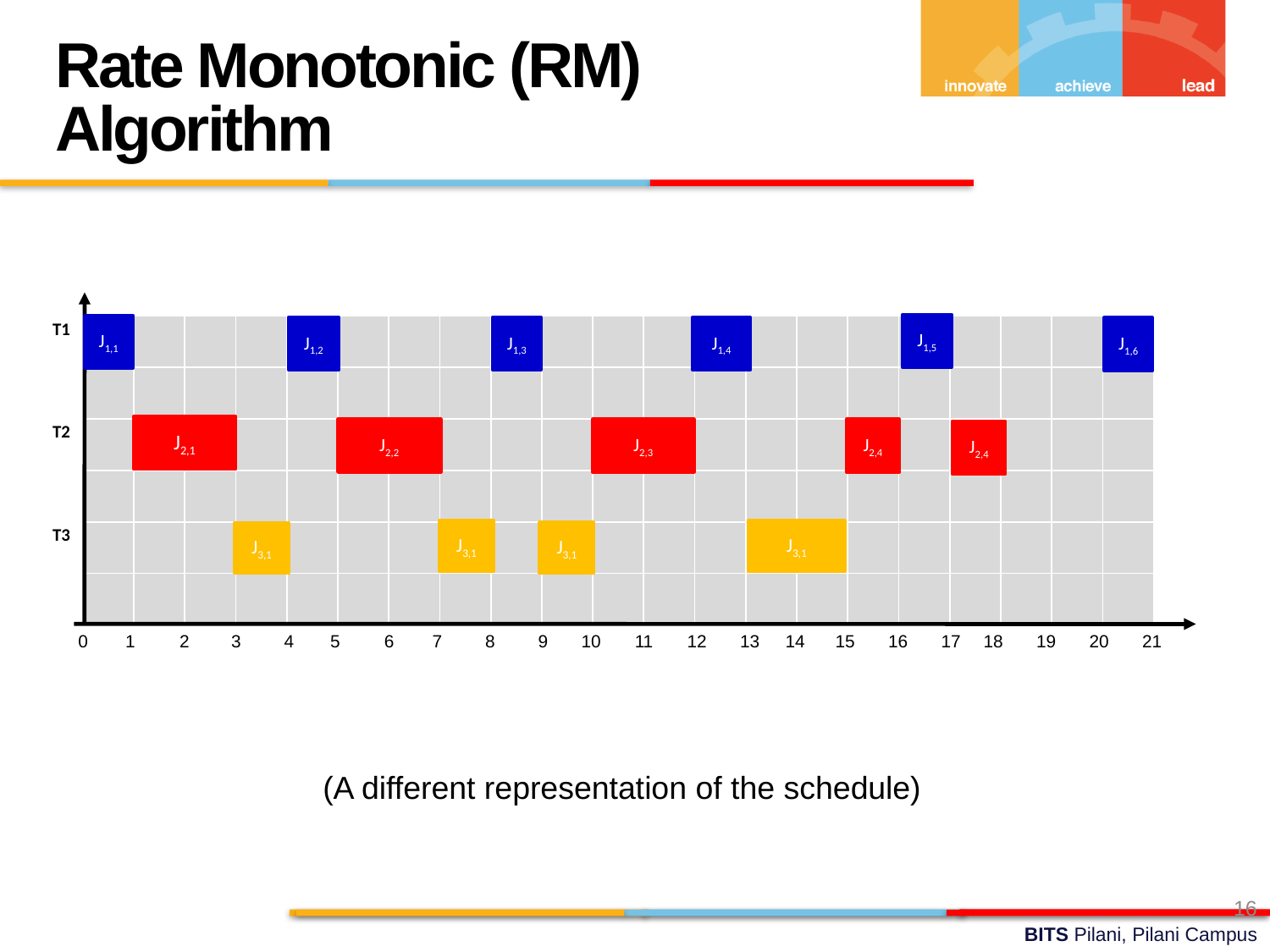

Rate Monotonic (RM) Algorithm
|  |  |  |  |  |  |  |  |  |  |  |  |  |  |  |  |  |  |  |  |  |  |
| --- | --- | --- | --- | --- | --- | --- | --- | --- | --- | --- | --- | --- | --- | --- | --- | --- | --- | --- | --- | --- | --- |
| T1 |  |  |  |  |  |  |  |  |  |  |  |  |  |  |  |  |  |  |  |  |  |
|  |  |  |  |  |  |  |  |  |  |  |  |  |  |  |  |  |  |  |  |  |  |
| T2 |  |  |  |  |  |  |  |  |  |  |  |  |  |  |  |  |  |  |  |  |  |
|  |  |  |  |  |  |  |  |  |  |  |  |  |  |  |  |  |  |  |  |  |  |
| T3 |  |  |  |  |  |  |  |  |  |  |  |  |  |  |  |  |  |  |  |  |  |
|  |  |  |  |  |  |  |  |  |  |  |  |  |  |  |  |  |  |  |  |  |  |
|  |  |  |  |  |  |  |  |  |  |  |  |  |  |  |  |  |  |  |  |  |  |
J1,5
J1,1
J1,2
J1,3
J1,4
J1,6
J2,1
J2,2
J2,3
J2,4
J2,4
J3,1
J3,1
J3,1
J3,1
11
0
1
2
3
4
5
6
7
8
9
10
12
13
14
15
16
17
18
19
20
21
(A different representation of the schedule)
16